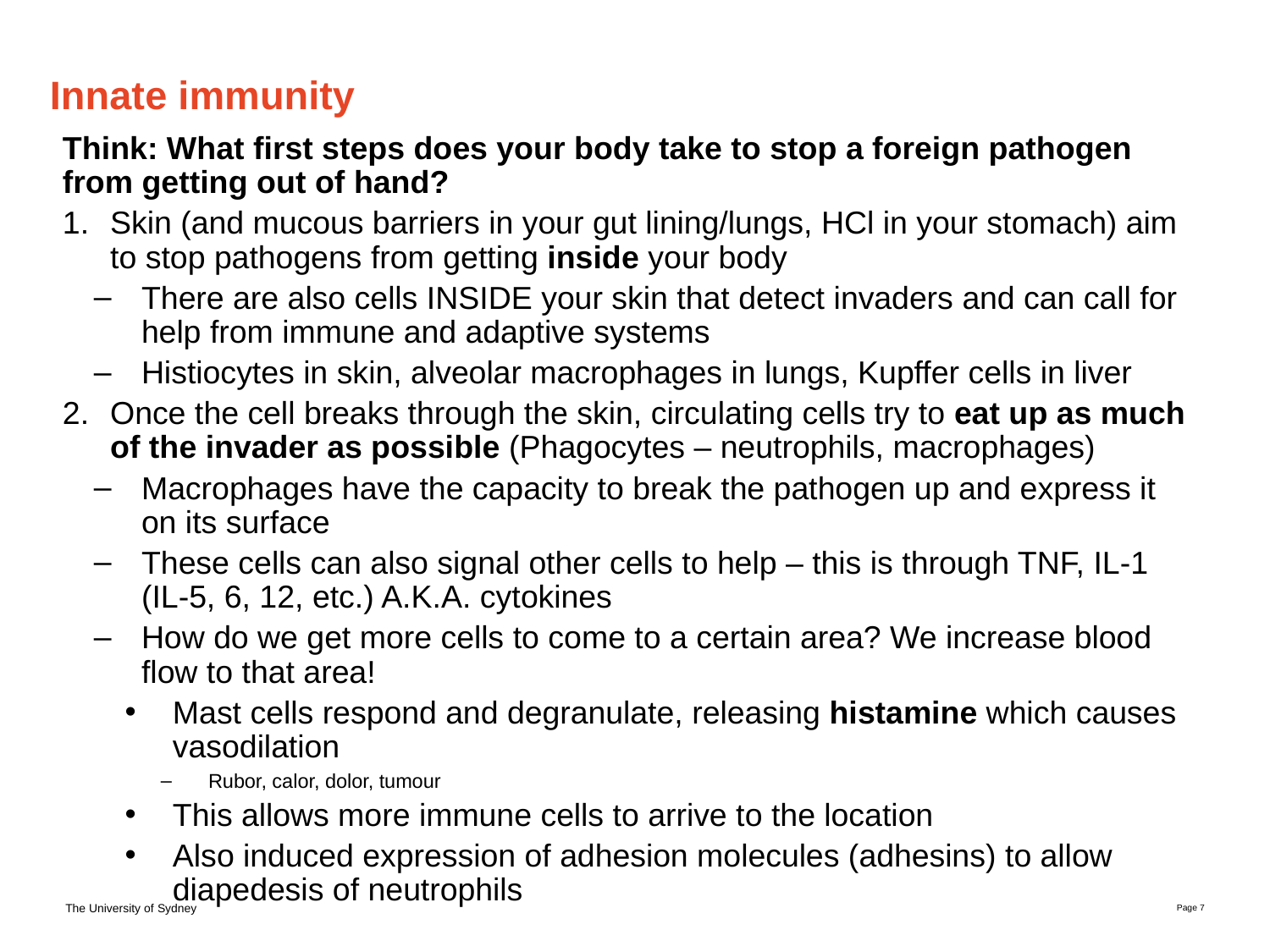

# Innate immunity
Think: What first steps does your body take to stop a foreign pathogen from getting out of hand?
Skin (and mucous barriers in your gut lining/lungs, HCl in your stomach) aim to stop pathogens from getting inside your body
There are also cells INSIDE your skin that detect invaders and can call for help from immune and adaptive systems
Histiocytes in skin, alveolar macrophages in lungs, Kupffer cells in liver
Once the cell breaks through the skin, circulating cells try to eat up as much of the invader as possible (Phagocytes – neutrophils, macrophages)
Macrophages have the capacity to break the pathogen up and express it on its surface
These cells can also signal other cells to help – this is through TNF, IL-1 (IL-5, 6, 12, etc.) A.K.A. cytokines
How do we get more cells to come to a certain area? We increase blood flow to that area!
Mast cells respond and degranulate, releasing histamine which causes vasodilation
Rubor, calor, dolor, tumour
This allows more immune cells to arrive to the location
Also induced expression of adhesion molecules (adhesins) to allow diapedesis of neutrophils